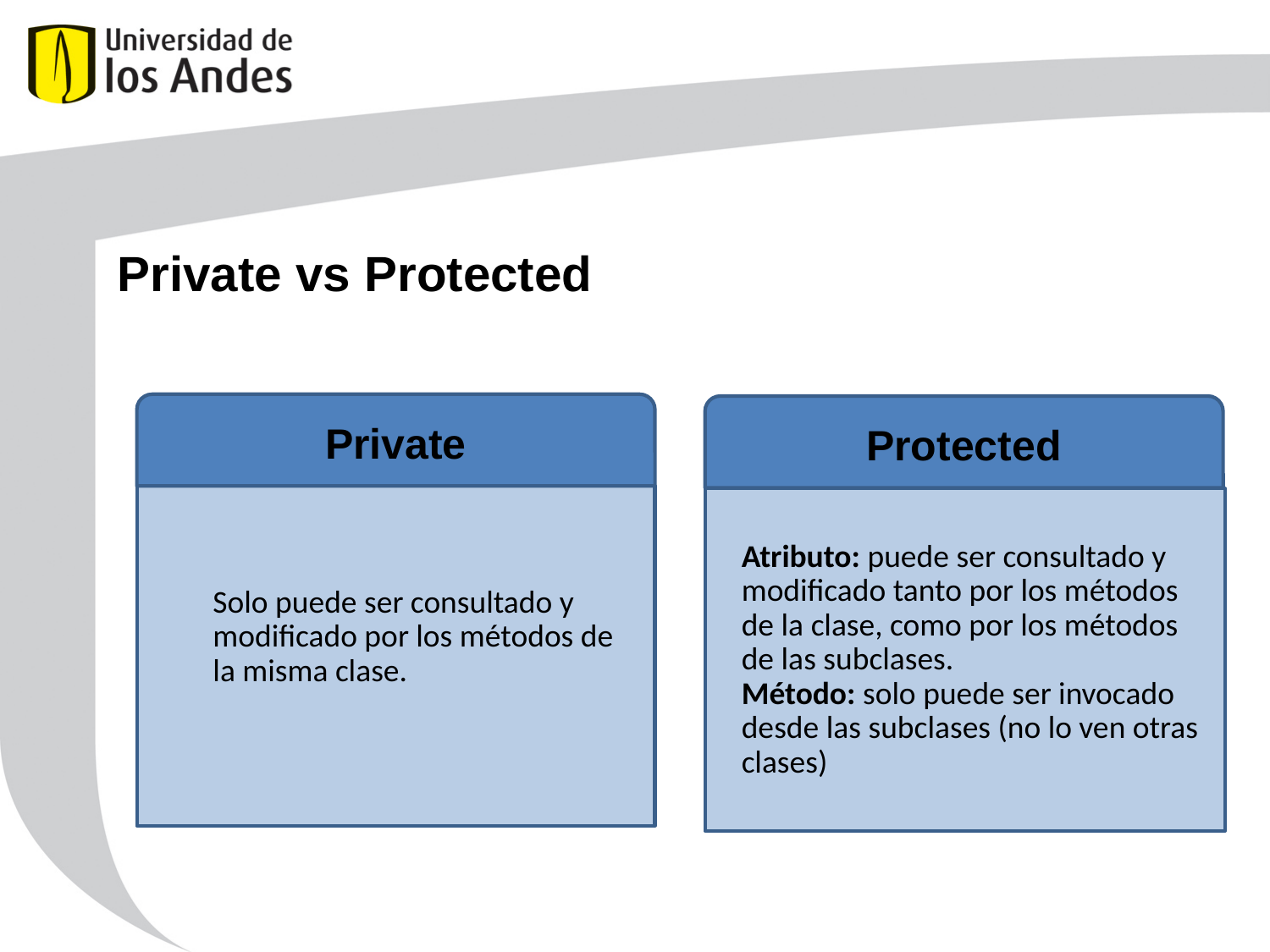

Private vs Protected
Private
Protected
Solo puede ser consultado y modificado por los métodos de la misma clase.

Atributo: puede ser consultado y modificado tanto por los métodos de la clase, como por los métodos de las subclases.
Método: solo puede ser invocado desde las subclases (no lo ven otras clases)